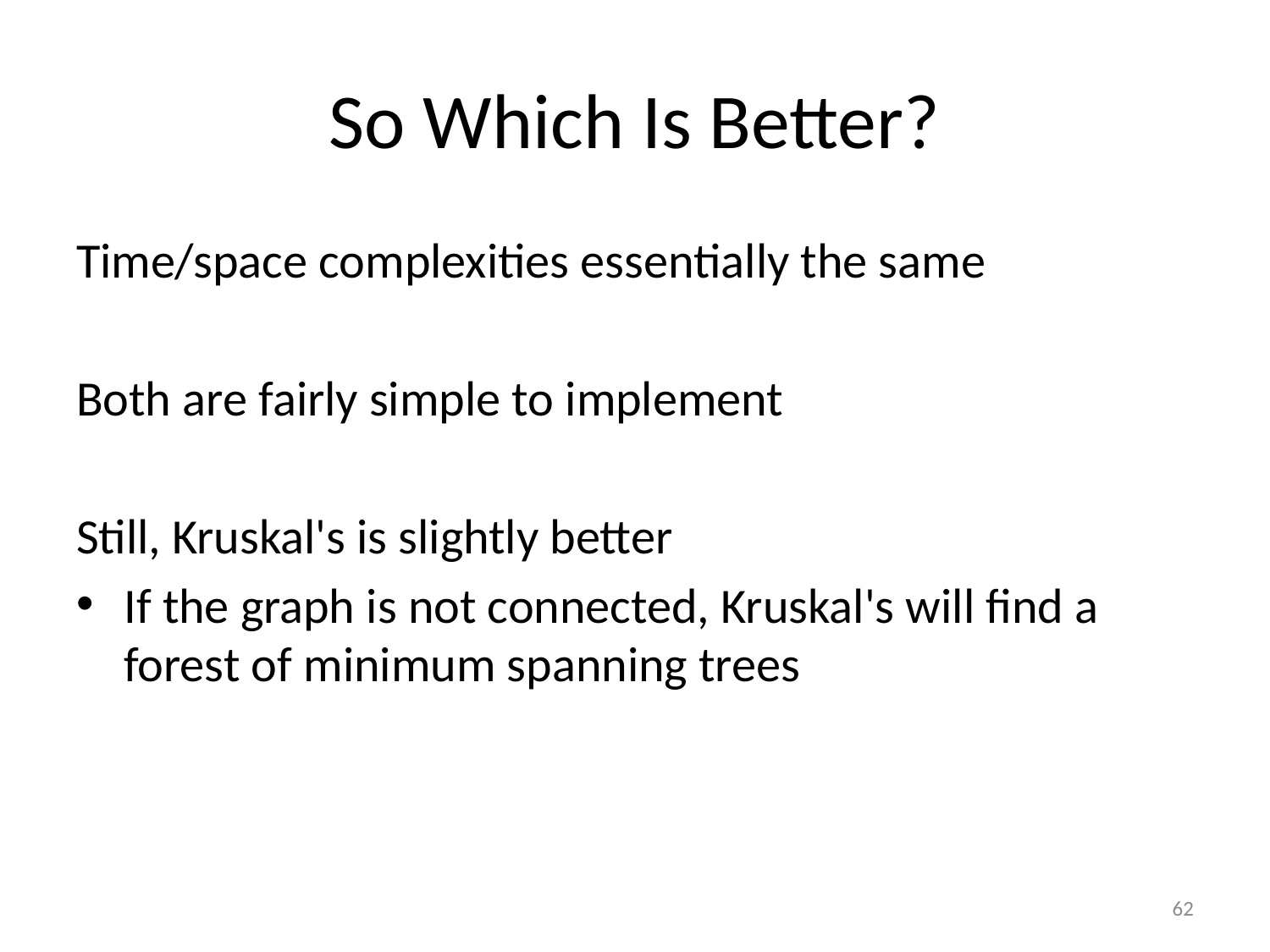

# So Which Is Better?
Time/space complexities essentially the same

Both are fairly simple to implement

Still, Kruskal's is slightly better
If the graph is not connected, Kruskal's will find a forest of minimum spanning trees
62